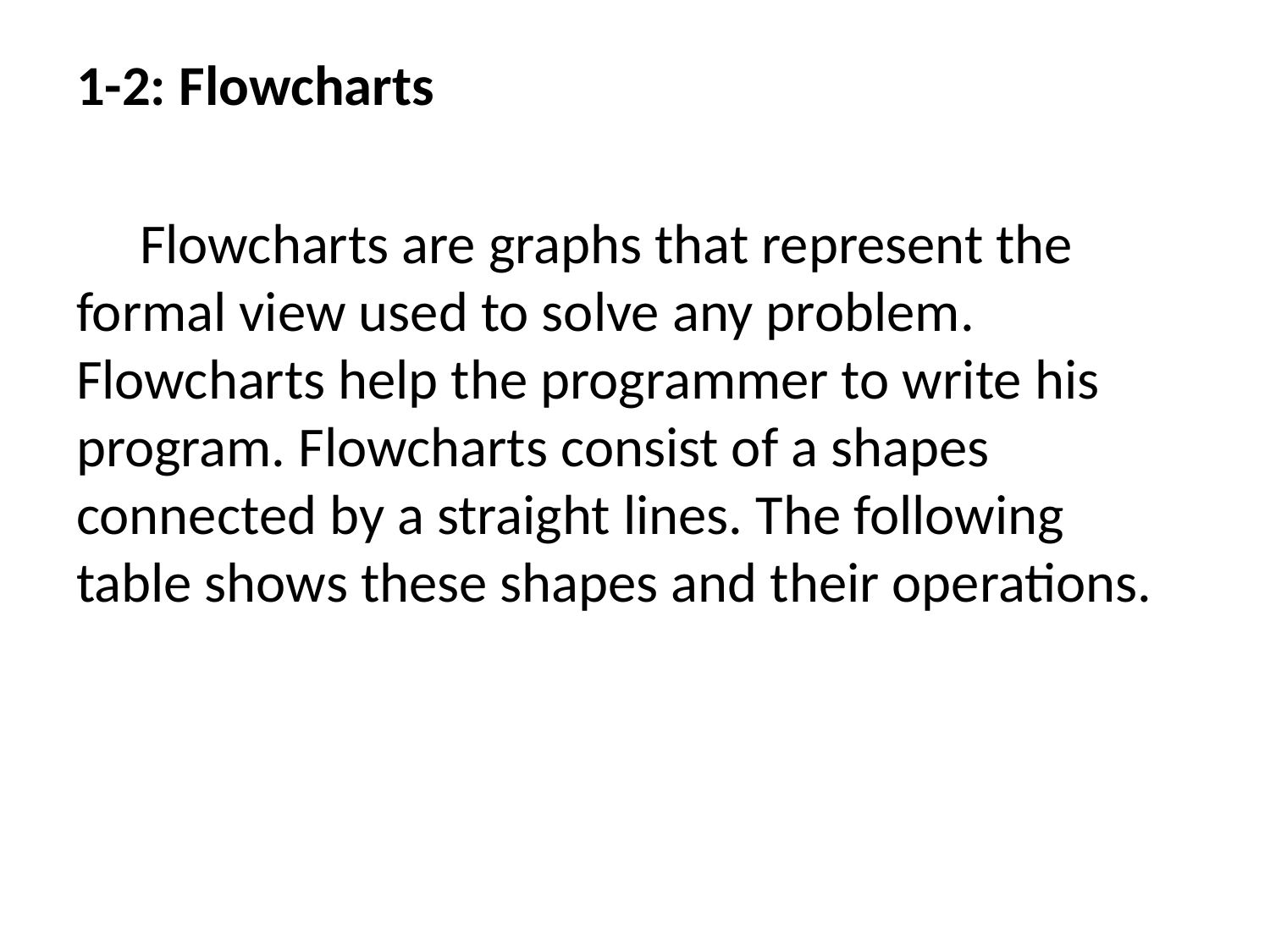

1-2: Flowcharts

     Flowcharts are graphs that represent the formal view used to solve any problem. Flowcharts help the programmer to write his program. Flowcharts consist of a shapes connected by a straight lines. The following table shows these shapes and their operations.